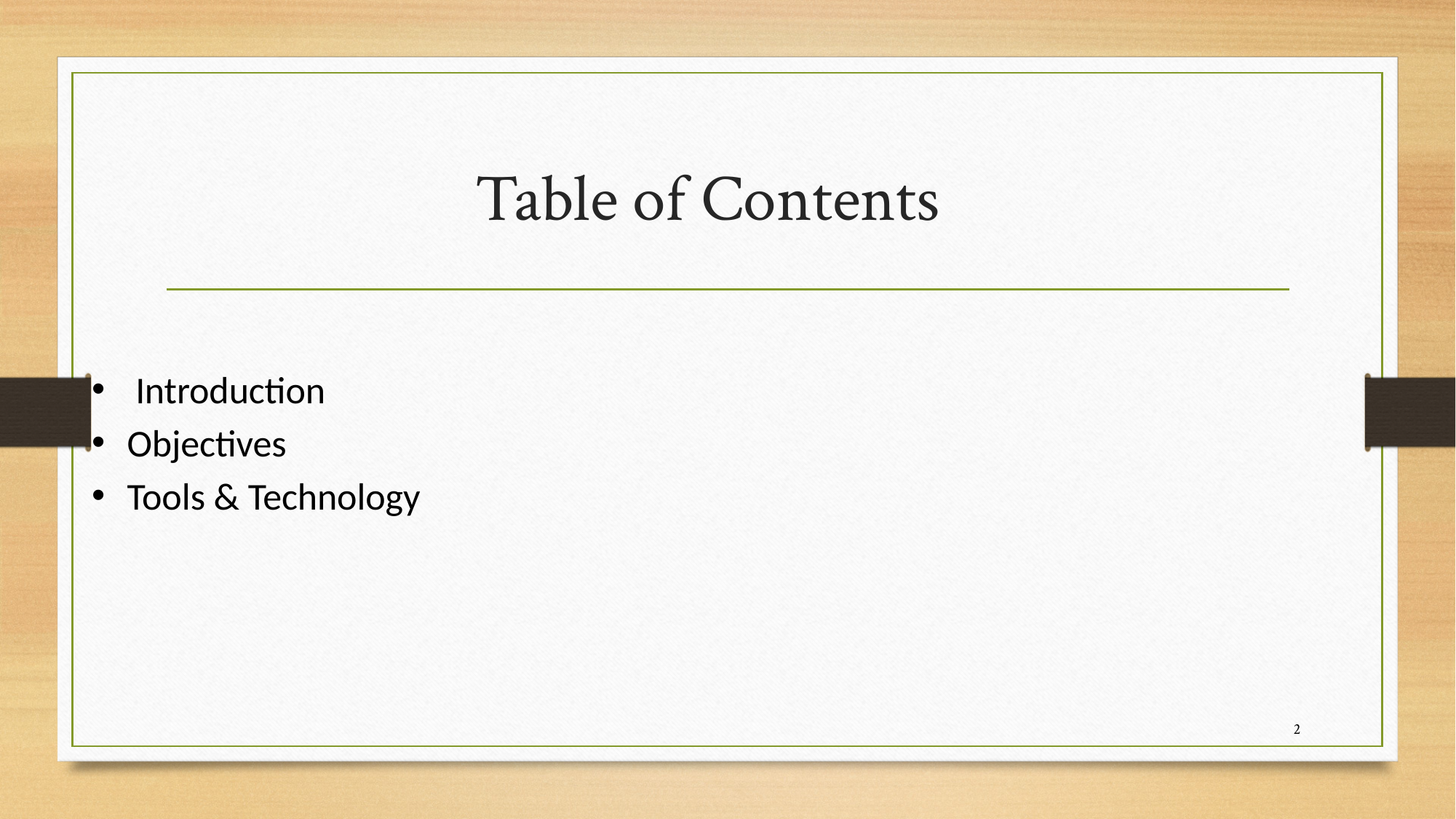

Introduction
Objectives
Tools & Technology
# Table of Contents
2